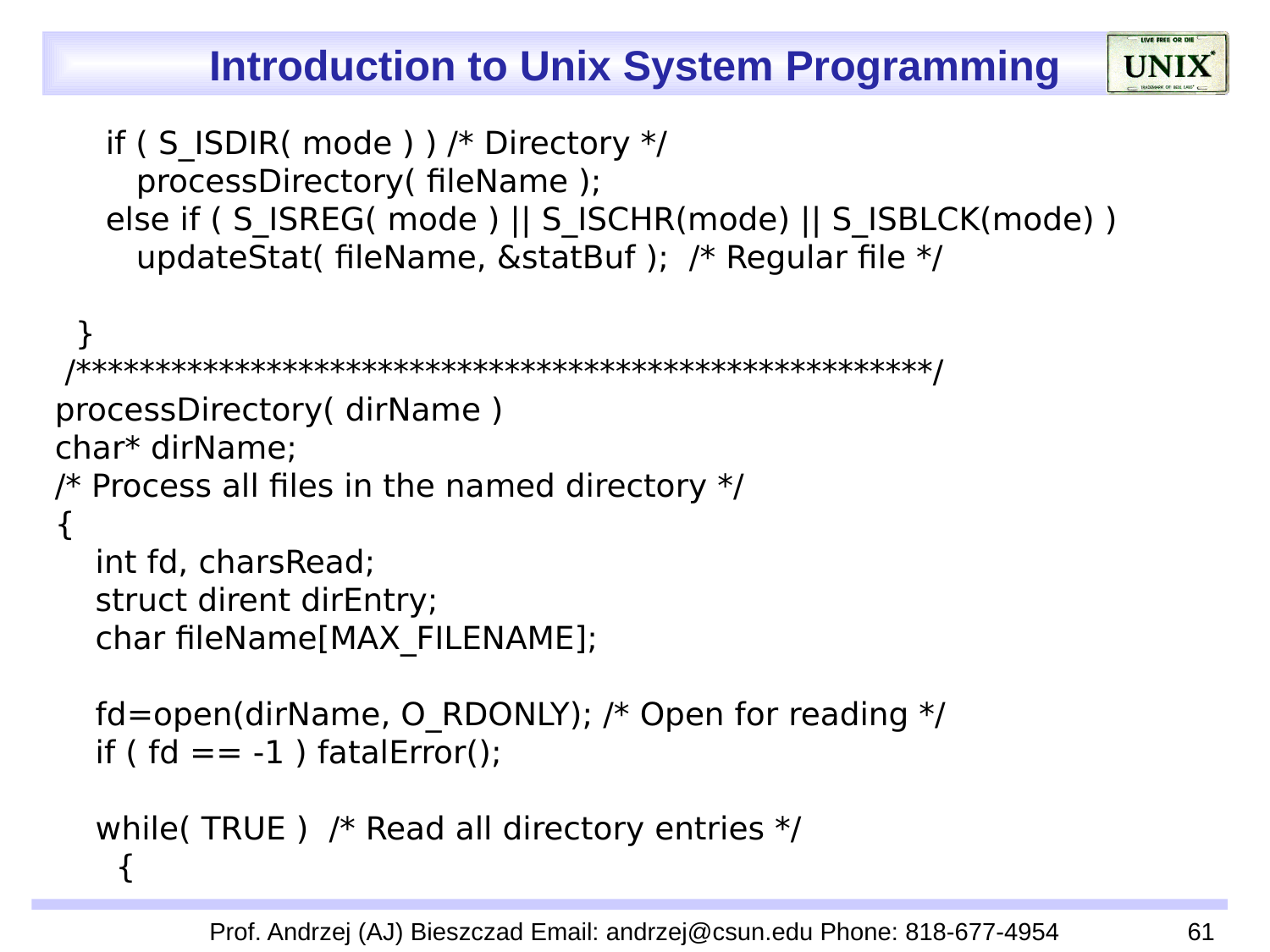

if ( S_ISDIR( mode ) ) /* Directory */
        processDirectory( fileName );
     else if ( S_ISREG( mode ) || S_ISCHR(mode) || S_ISBLCK(mode) )
        updateStat( fileName, &statBuf );  /* Regular file */

  }
 /******************************************************/
processDirectory( dirName )
char* dirName;
/* Process all files in the named directory */
{
    int fd, charsRead;
    struct dirent dirEntry;
    char fileName[MAX_FILENAME];

    fd=open(dirName, O_RDONLY); /* Open for reading */
    if ( fd == -1 ) fatalError();

    while( TRUE )  /* Read all directory entries */
      {
Prof. Andrzej (AJ) Bieszczad Email: andrzej@csun.edu Phone: 818-677-4954
61